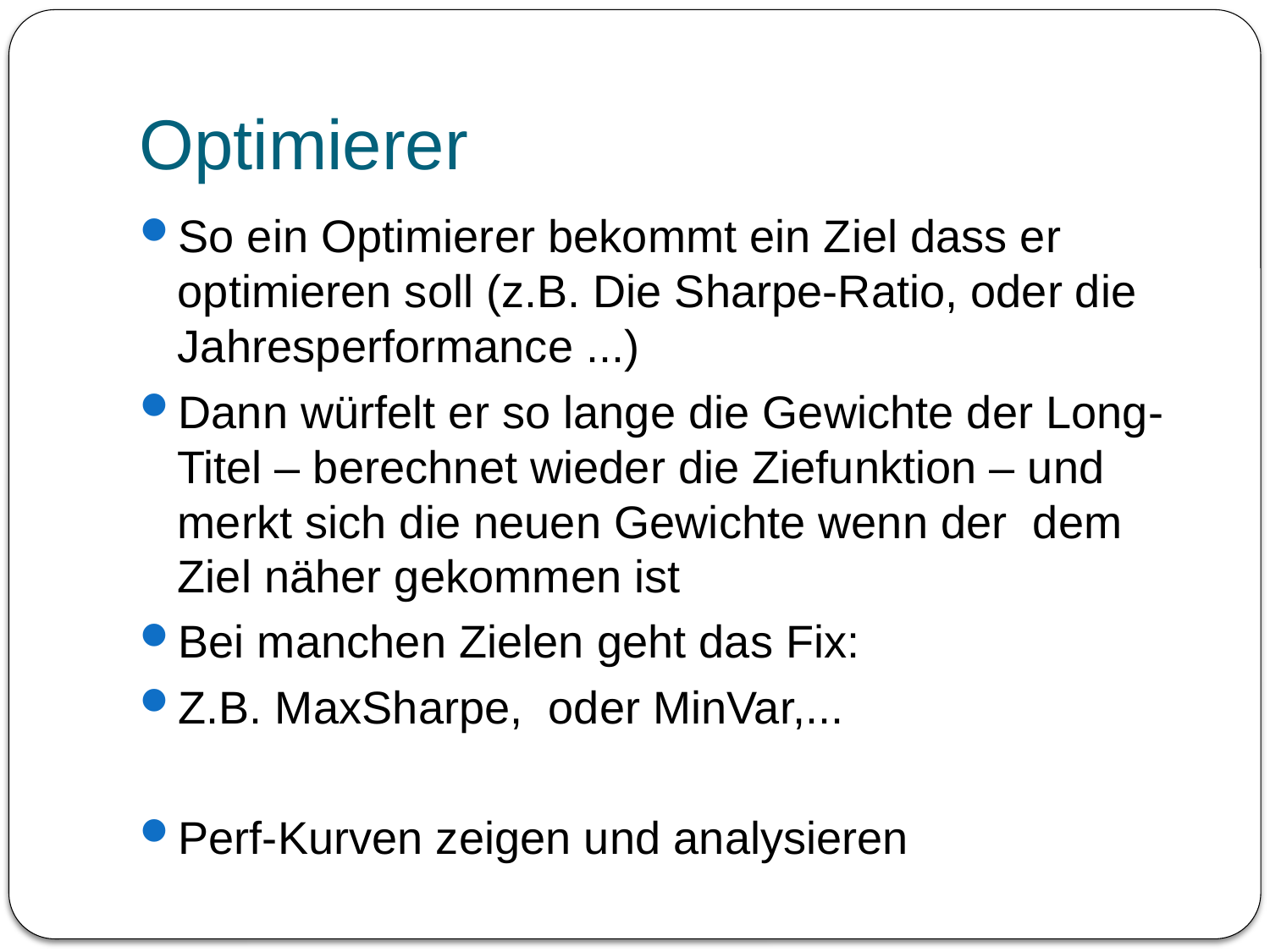

# Optimierer
So ein Optimierer bekommt ein Ziel dass er optimieren soll (z.B. Die Sharpe-Ratio, oder die Jahresperformance ...)
Dann würfelt er so lange die Gewichte der Long-Titel – berechnet wieder die Ziefunktion – und merkt sich die neuen Gewichte wenn der  dem Ziel näher gekommen ist
Bei manchen Zielen geht das Fix:
Z.B. MaxSharpe,  oder MinVar,...

Perf-Kurven zeigen und analysieren